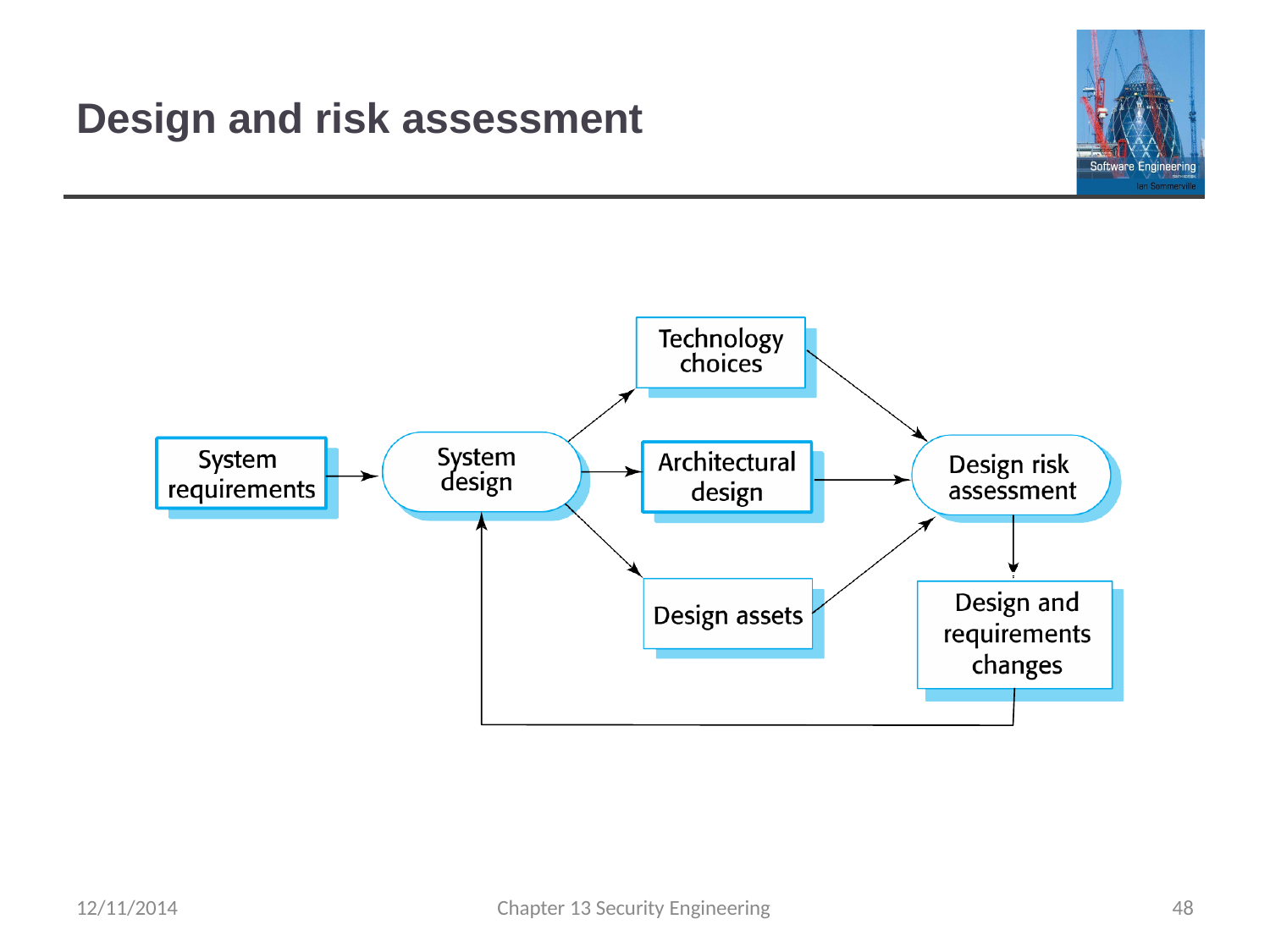

# Design and risk assessment

12/11/2014
Chapter 13 Security Engineering
48